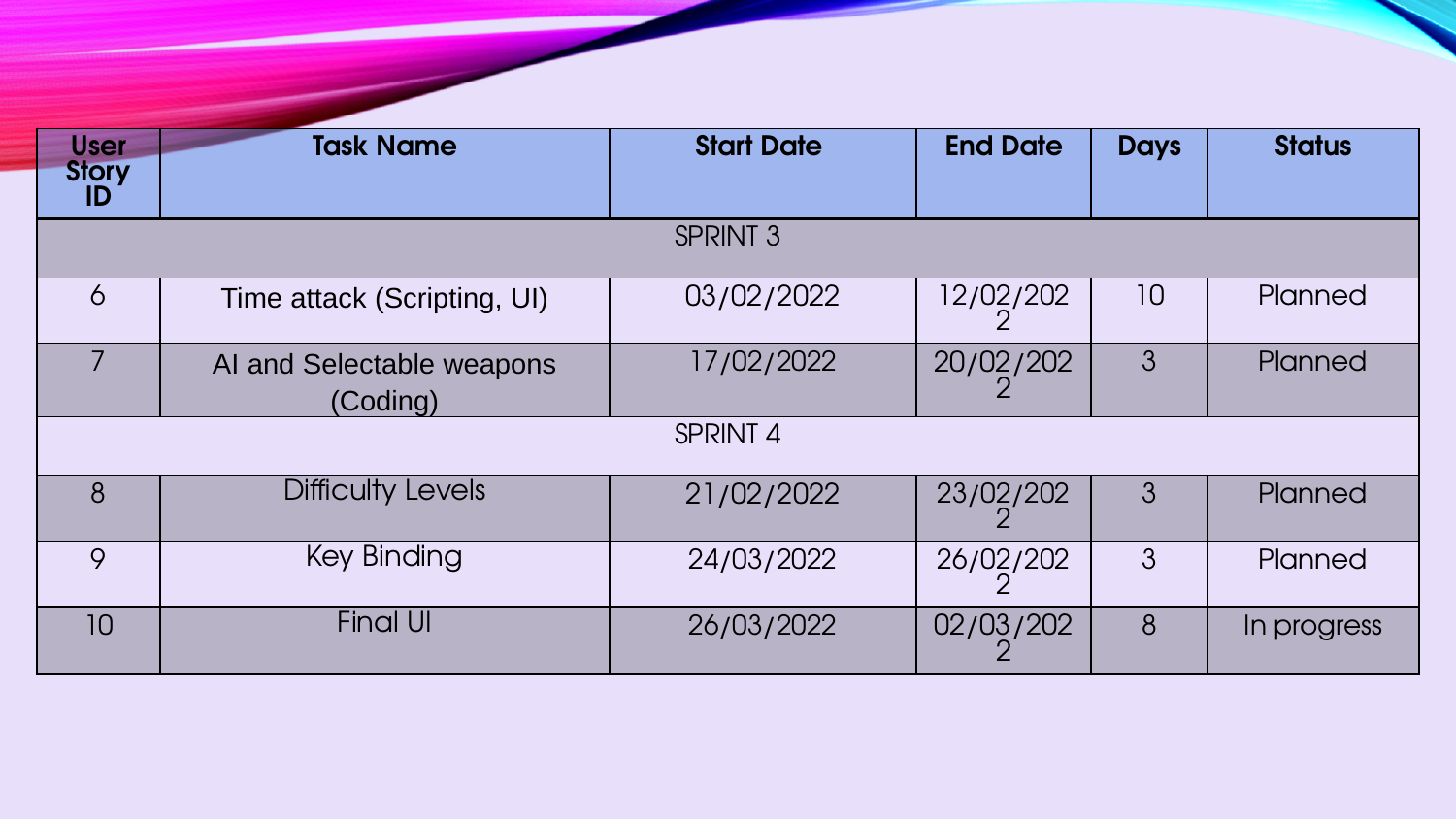

| User Story ID | Task Name | Start Date | End Date | Days | Status |
| --- | --- | --- | --- | --- | --- |
| SPRINT 3 |  |  |  |  |  |
| 6 | Time attack (Scripting, UI) | 03/02/2022 | 12/02/2022 | 10 | Planned |
| 7 | AI and Selectable weapons (Coding) | 17/02/2022 | 20/02/2022 | 3 | Planned |
| SPRINT 4 |  |  |  |  |  |
| 8 | Difficulty Levels | 21/02/2022 | 23/02/2022 | 3 | Planned |
| 9 | Key Binding | 24/03/2022 | 26/02/2022 | 3 | Planned |
| 10 | Final UI | 26/03/2022 | 02/03/2022 | 8 | In progress |